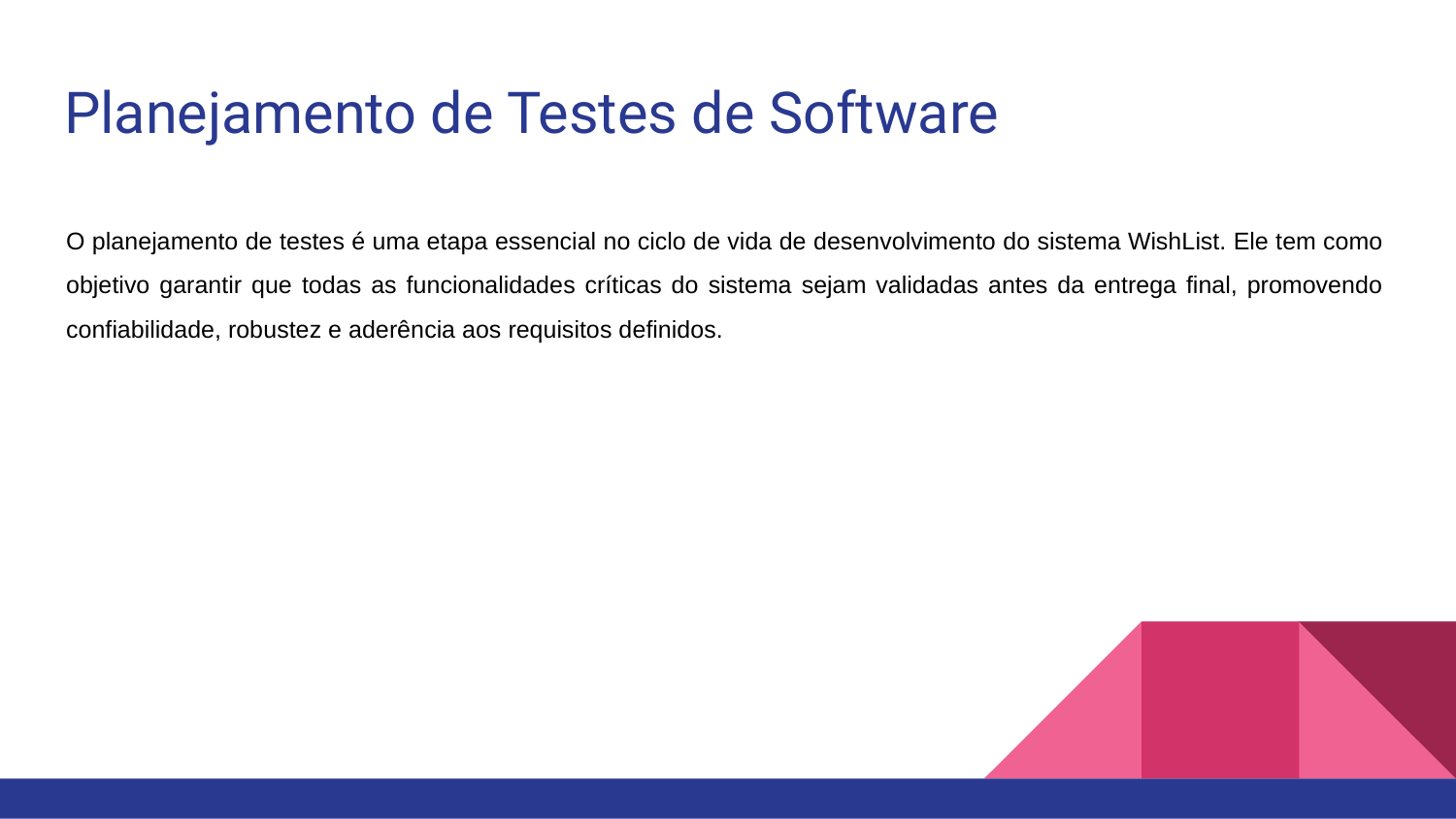

# Planejamento de Testes de Software
O planejamento de testes é uma etapa essencial no ciclo de vida de desenvolvimento do sistema WishList. Ele tem como objetivo garantir que todas as funcionalidades críticas do sistema sejam validadas antes da entrega final, promovendo confiabilidade, robustez e aderência aos requisitos definidos.